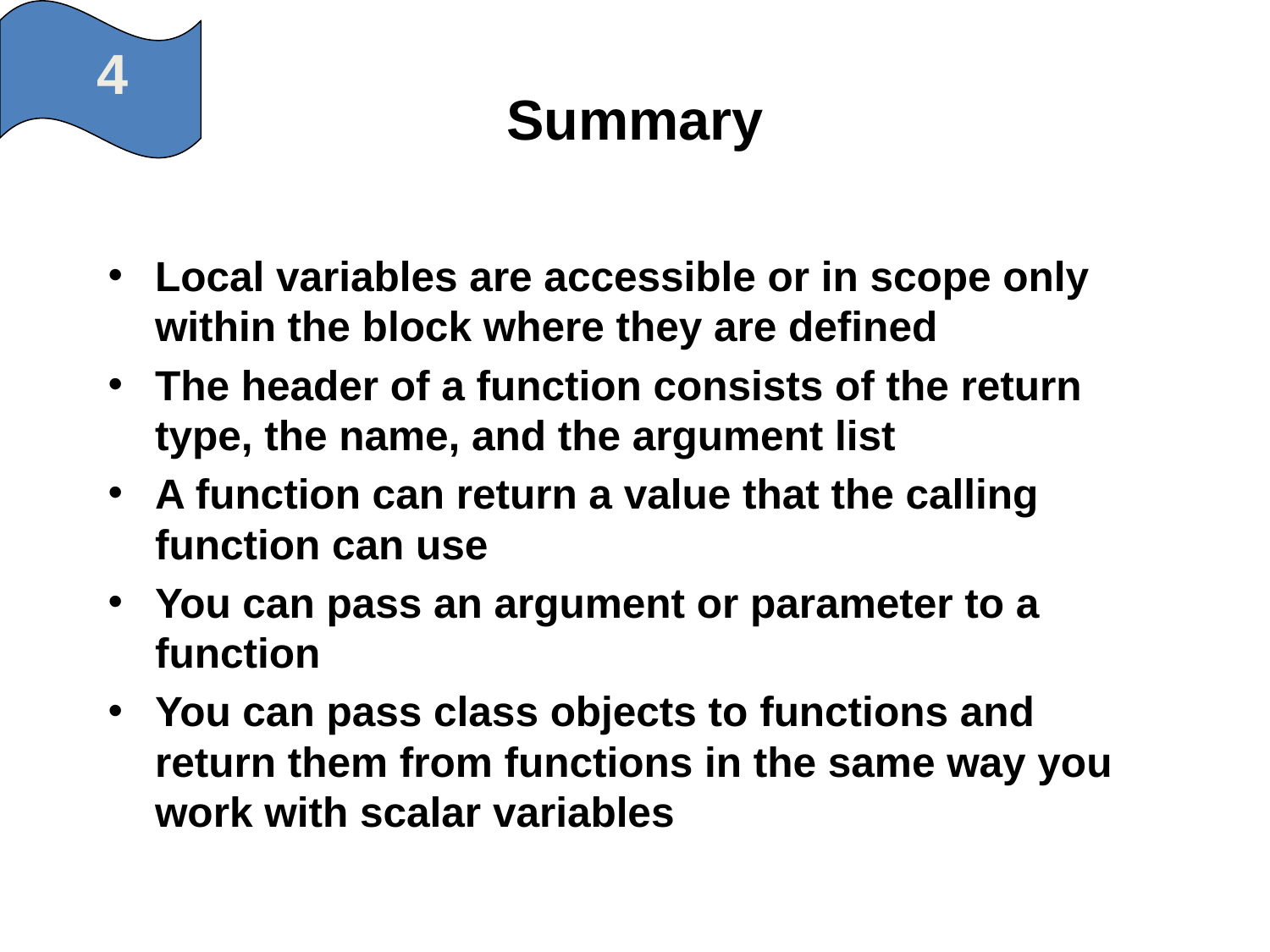

4
# Summary
Local variables are accessible or in scope only within the block where they are defined
The header of a function consists of the return type, the name, and the argument list
A function can return a value that the calling function can use
You can pass an argument or parameter to a function
You can pass class objects to functions and return them from functions in the same way you work with scalar variables